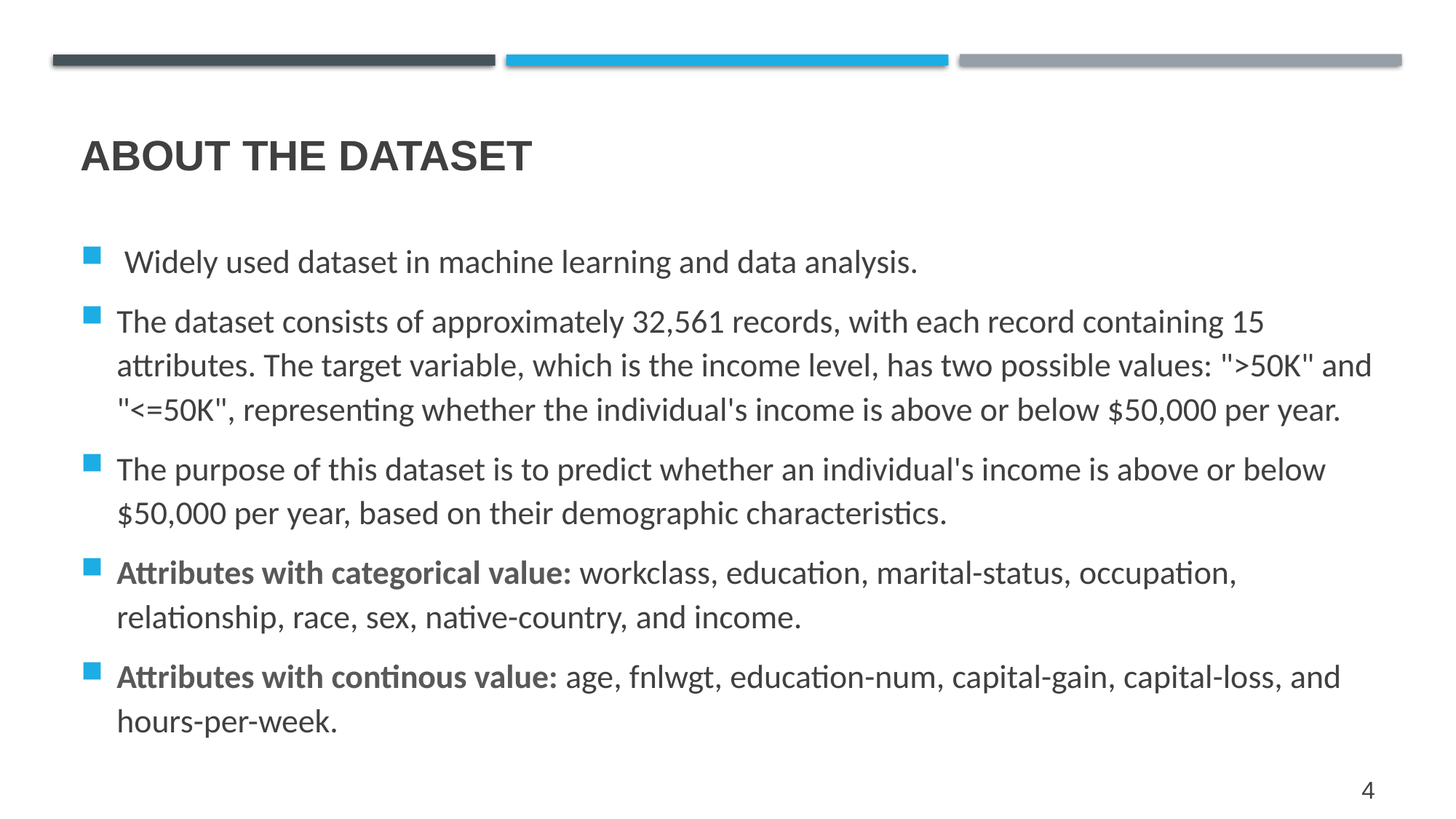

# About the dataset

 Widely used dataset in machine learning and data analysis.
The dataset consists of approximately 32,561 records, with each record containing 15 attributes. The target variable, which is the income level, has two possible values: ">50K" and "<=50K", representing whether the individual's income is above or below $50,000 per year.
The purpose of this dataset is to predict whether an individual's income is above or below $50,000 per year, based on their demographic characteristics.
Attributes with categorical value: workclass, education, marital-status, occupation, relationship, race, sex, native-country, and income.
Attributes with continous value: age, fnlwgt, education-num, capital-gain, capital-loss, and hours-per-week.

4